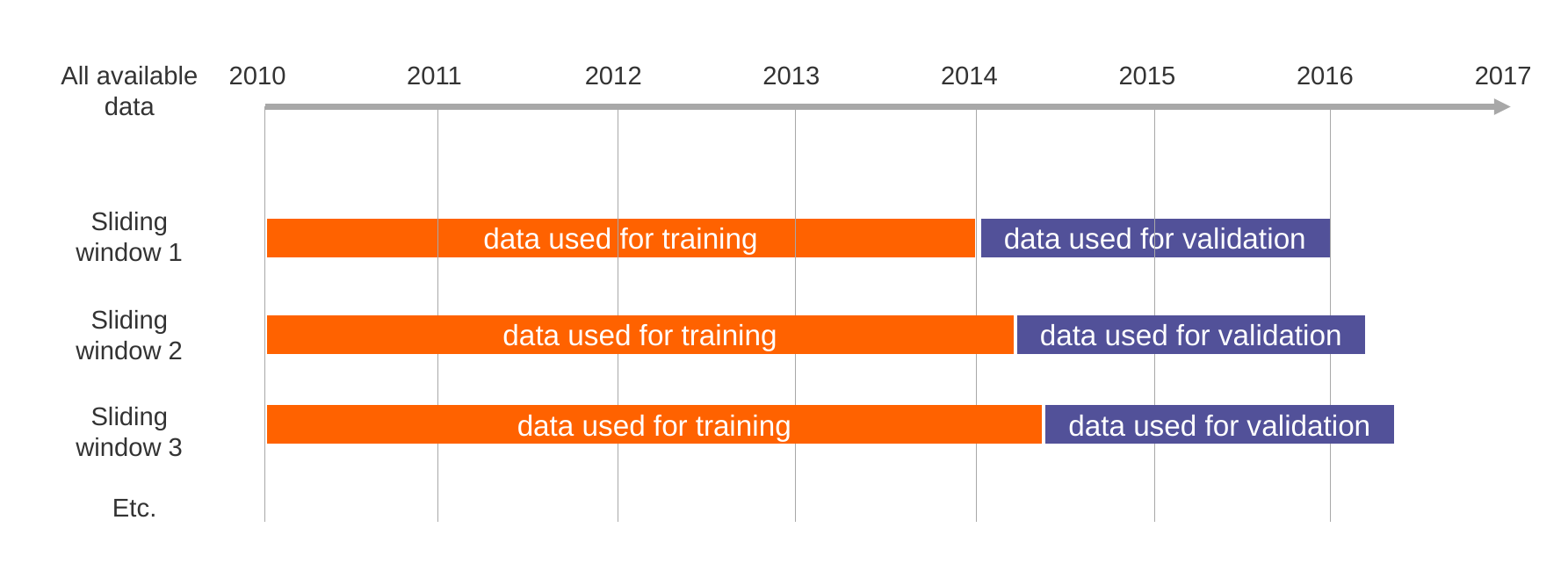

All available data
2016
2011
2012
2013
2014
2015
2017
2010
Sliding window 1
data used for validation
data used for training
Sliding window 2
data used for validation
data used for training
Sliding window 3
data used for validation
data used for training
Etc.